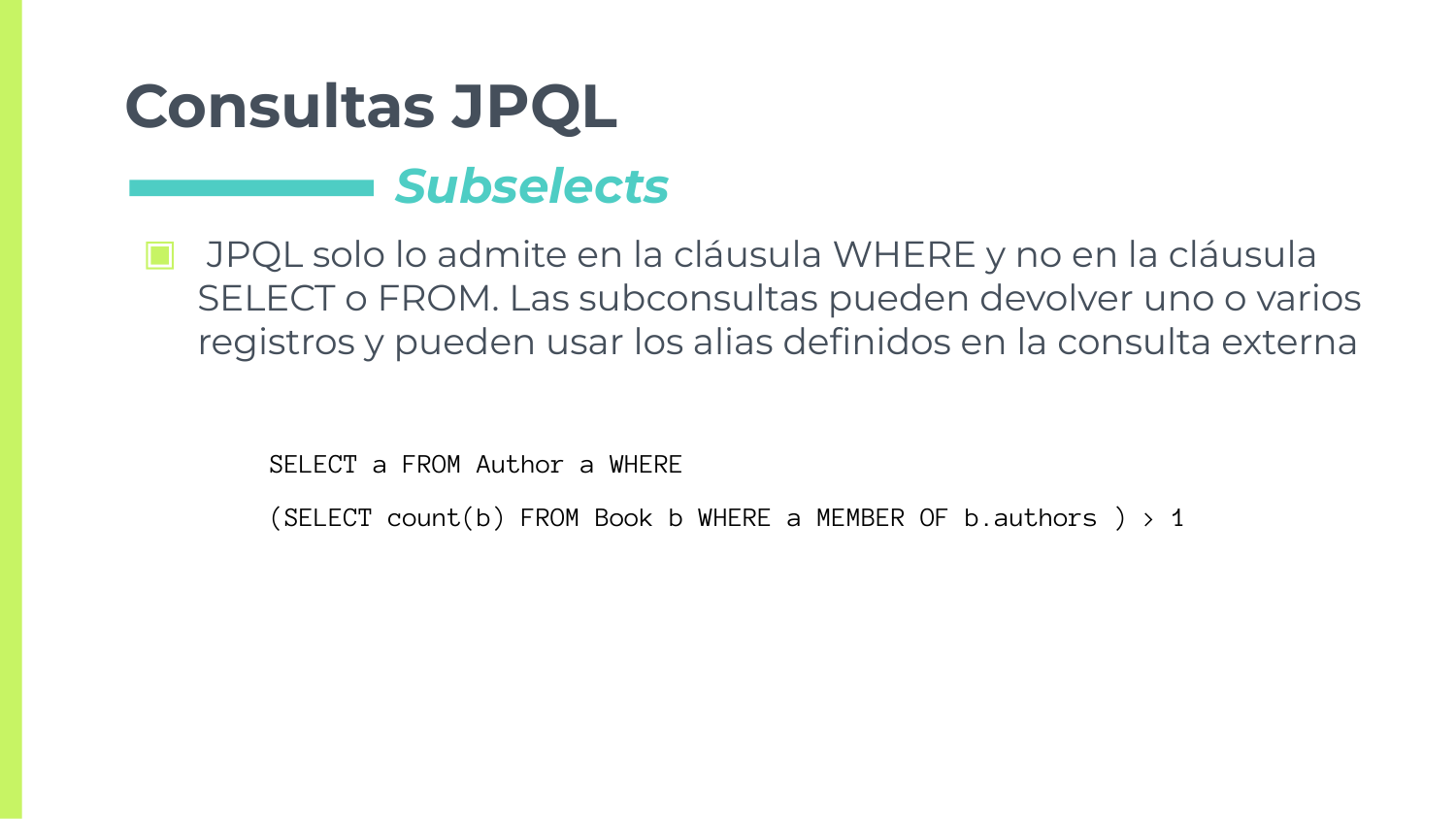

# Consultas JPQL
Subselects
 JPQL solo lo admite en la cláusula WHERE y no en la cláusula SELECT o FROM. Las subconsultas pueden devolver uno o varios registros y pueden usar los alias definidos en la consulta externa

SELECT a FROM Author a WHERE
(SELECT count(b) FROM Book b WHERE a MEMBER OF b.authors ) > 1